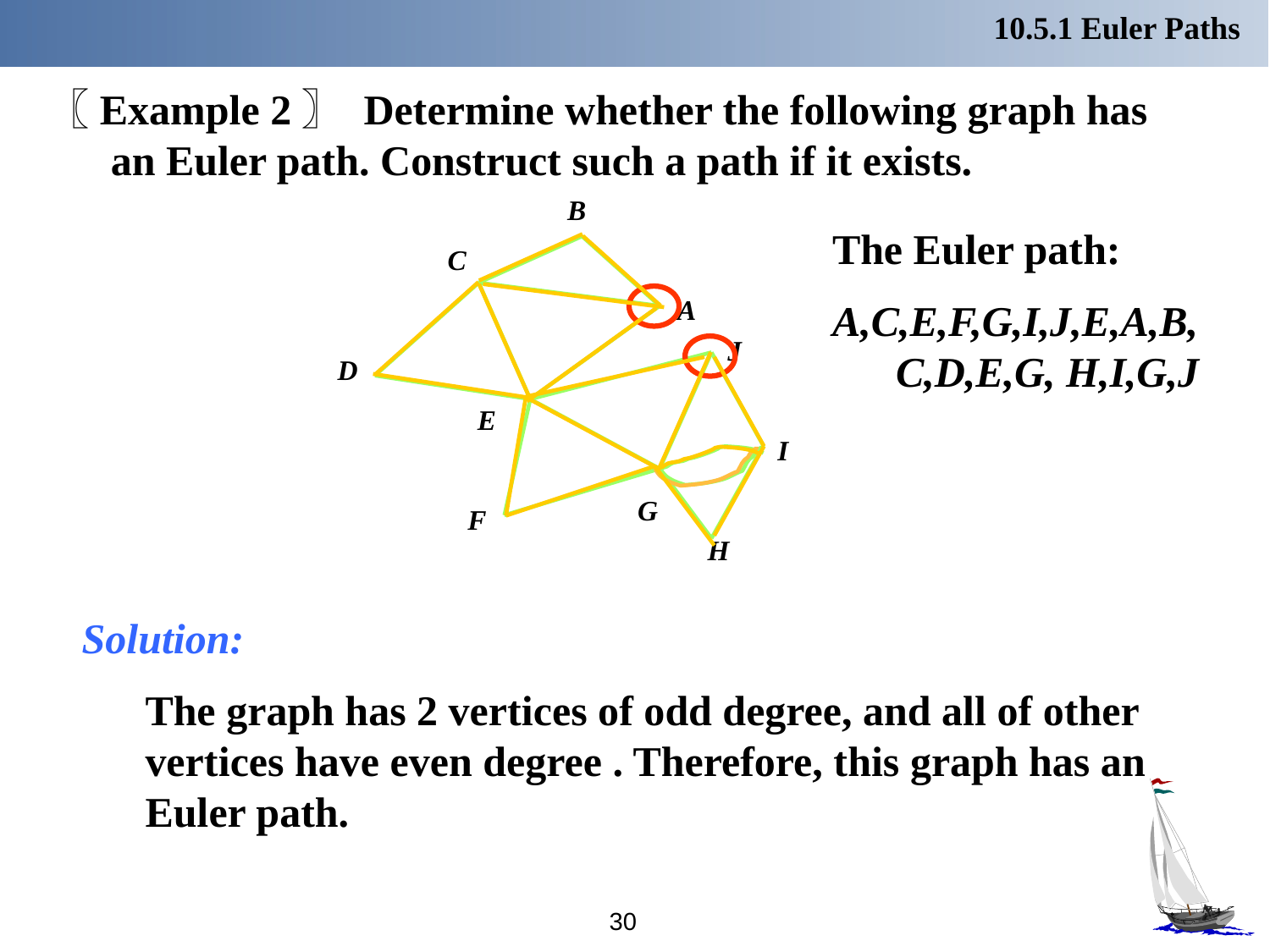

10.5.1 Euler Paths
〖Example 2〗 Determine whether the following graph has an Euler path. Construct such a path if it exists.
B
C

A

J
D

E

I

G
F
H
The Euler path:
A,C,E,F,G,I,J,E,A,B,C,D,E,G, H,I,G,J

Solution:
      The graph has 2 vertices of odd degree, and all of other vertices have even degree . Therefore, this graph has an Euler path.
30